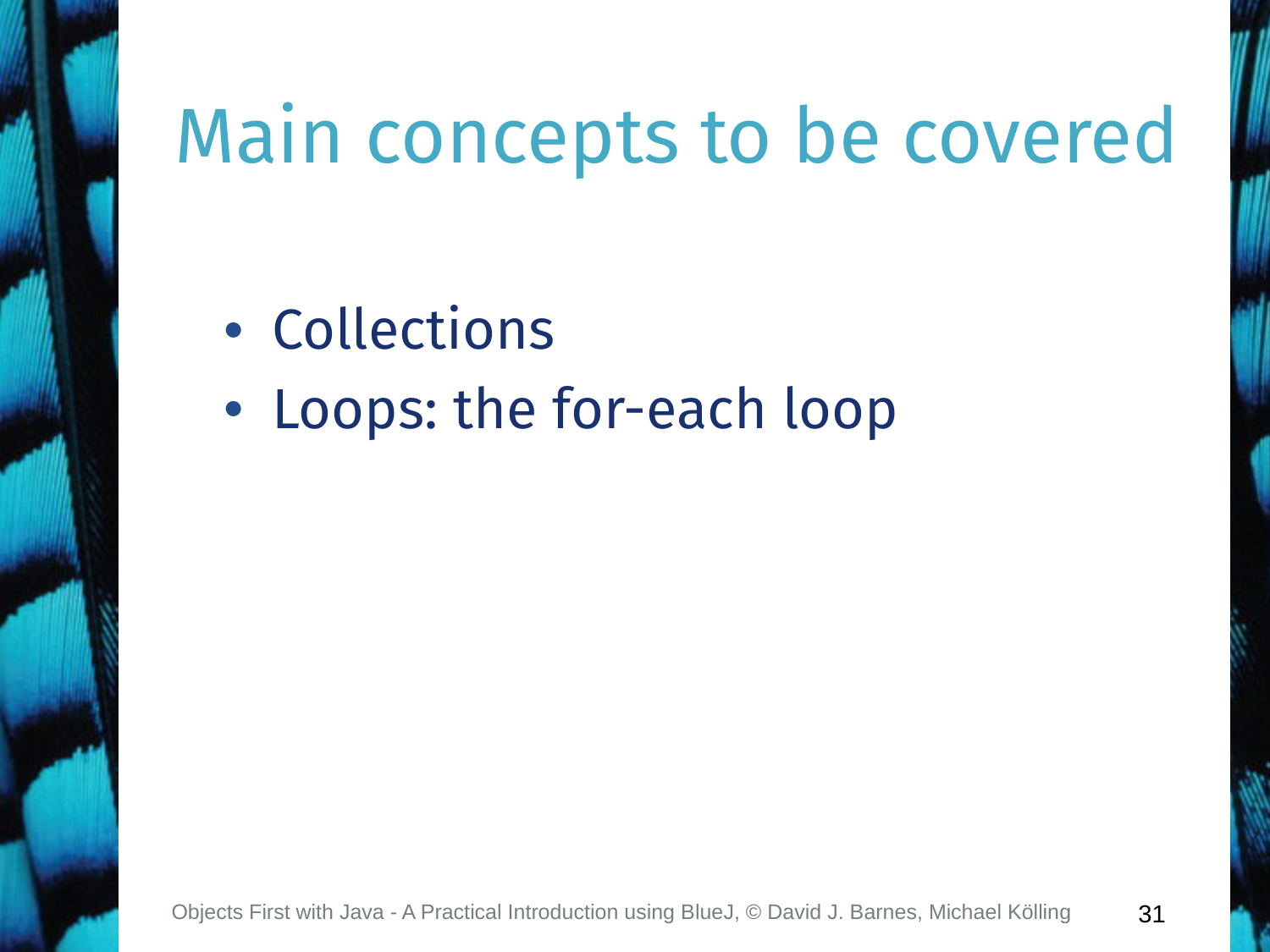

# Main concepts to be covered
Collections
Loops: the for-each loop

Objects First with Java - A Practical Introduction using BlueJ, © David J. Barnes, Michael Kölling